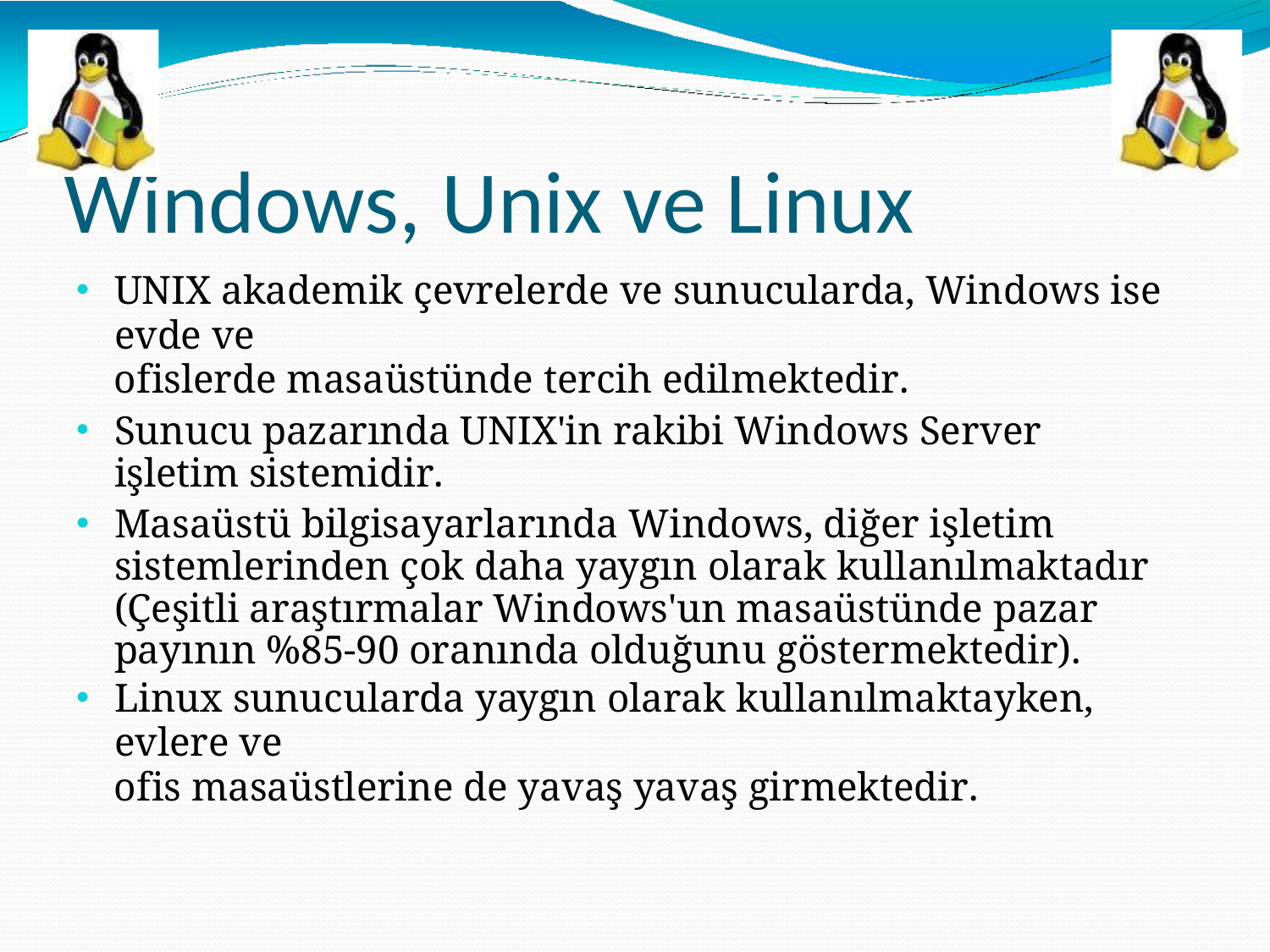

# Windows, Unix ve Linux
UNIX akademik çevrelerde ve sunucularda, Windows ise evde ve
ofislerde masaüstünde tercih edilmektedir.
Sunucu pazarında UNIX'in rakibi Windows Server işletim sistemidir.
Masaüstü bilgisayarlarında Windows, diğer işletim sistemlerinden çok daha yaygın olarak kullanılmaktadır (Çeşitli araştırmalar Windows'un masaüstünde pazar payının %85-90 oranında olduğunu göstermektedir).
Linux sunucularda yaygın olarak kullanılmaktayken, evlere ve
ofis masaüstlerine de yavaş yavaş girmektedir.